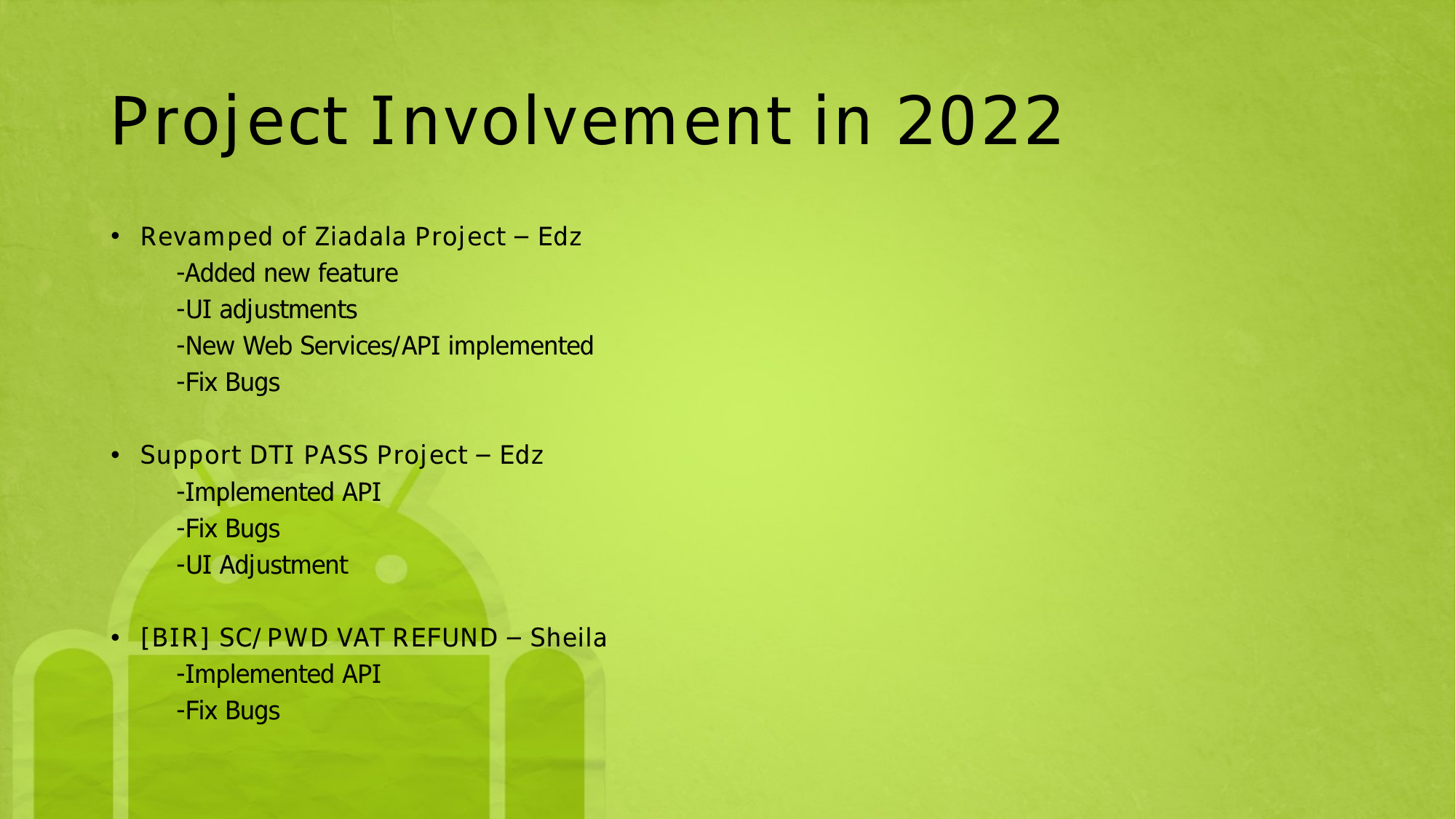

# Project Involvement in 2022
Revamped of Ziadala Project – Edz
	-Added new feature
	-UI adjustments
	-New Web Services/API implemented
	-Fix Bugs

Support DTI PASS Project – Edz
	-Implemented API
	-Fix Bugs
	-UI Adjustment

[BIR] SC/PWD VAT REFUND – Sheila
	-Implemented API
	-Fix Bugs